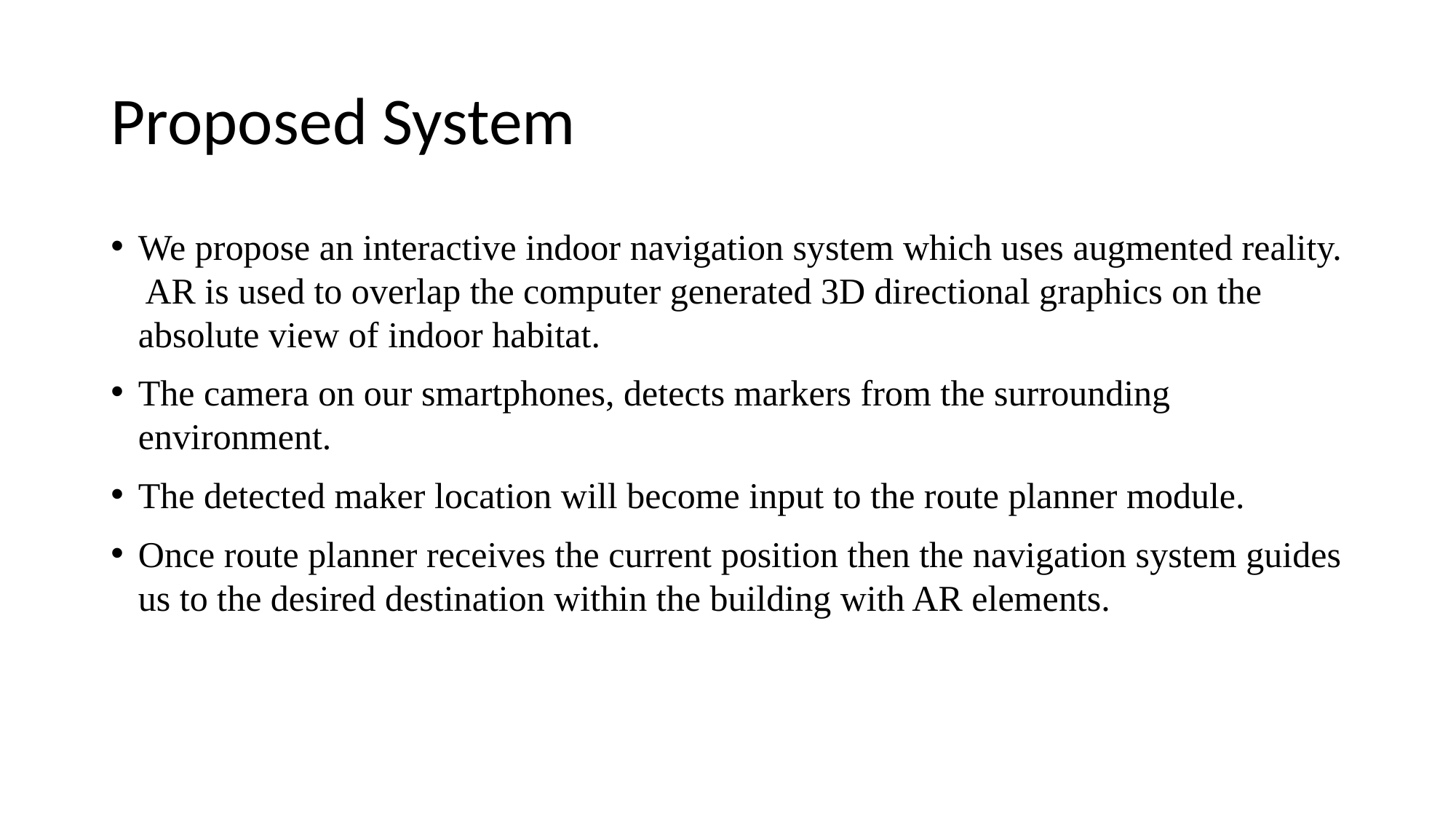

# Proposed System
We propose an interactive indoor navigation system which uses augmented reality.  AR is used to overlap the computer generated 3D directional graphics on the absolute view of indoor habitat.
The camera on our smartphones, detects markers from the surrounding environment.
The detected maker location will become input to the route planner module.
Once route planner receives the current position then the navigation system guides us to the desired destination within the building with AR elements.